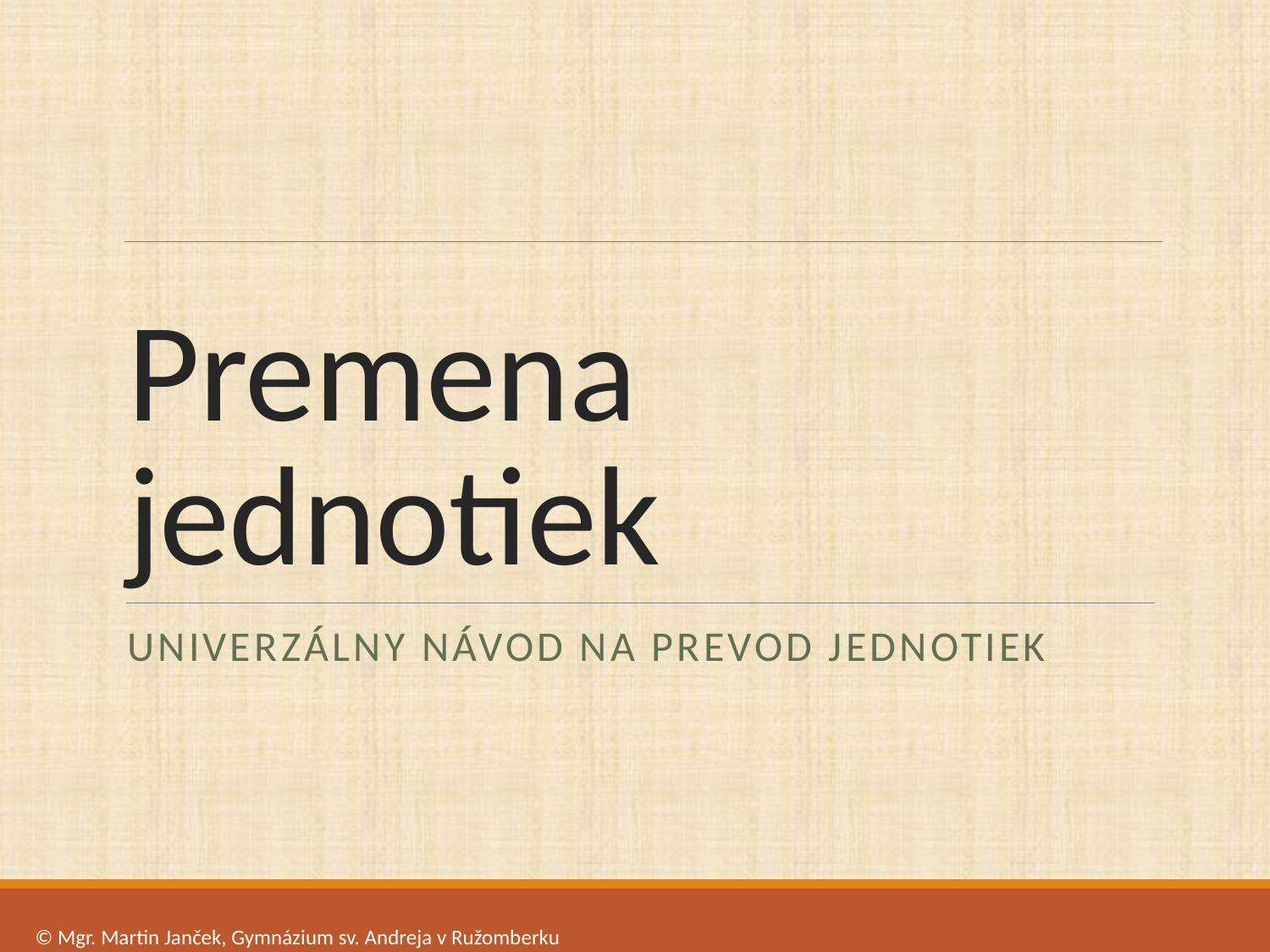

# Premena jednotiek
Univerzálny návod na prevod jednotiek
© Mgr. Martin Janček, Gymnázium sv. Andreja v Ružomberku